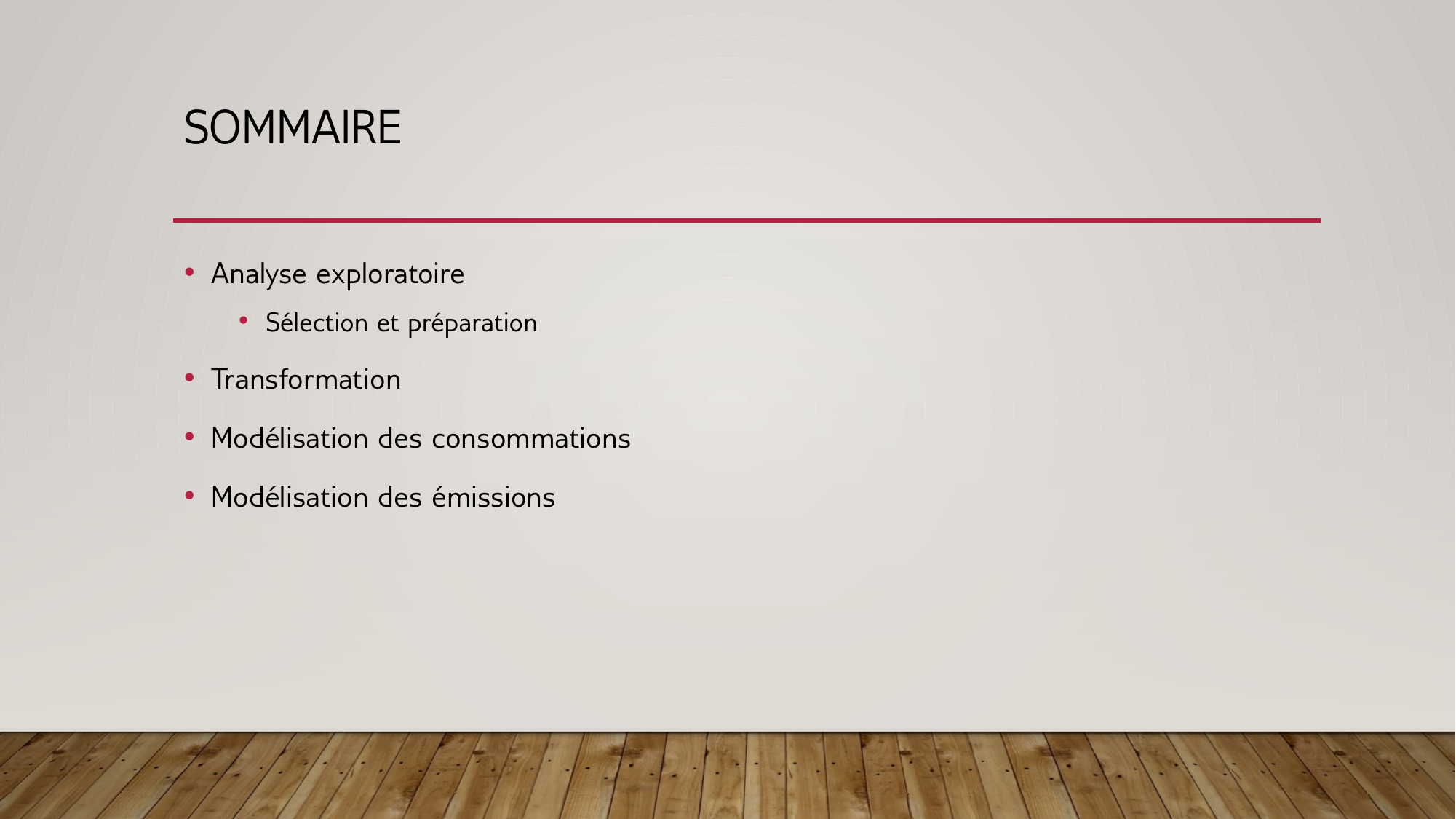

# sommaire
Analyse exploratoire
Sélection et préparation
Transformation
Modélisation des consommations
Modélisation des émissions